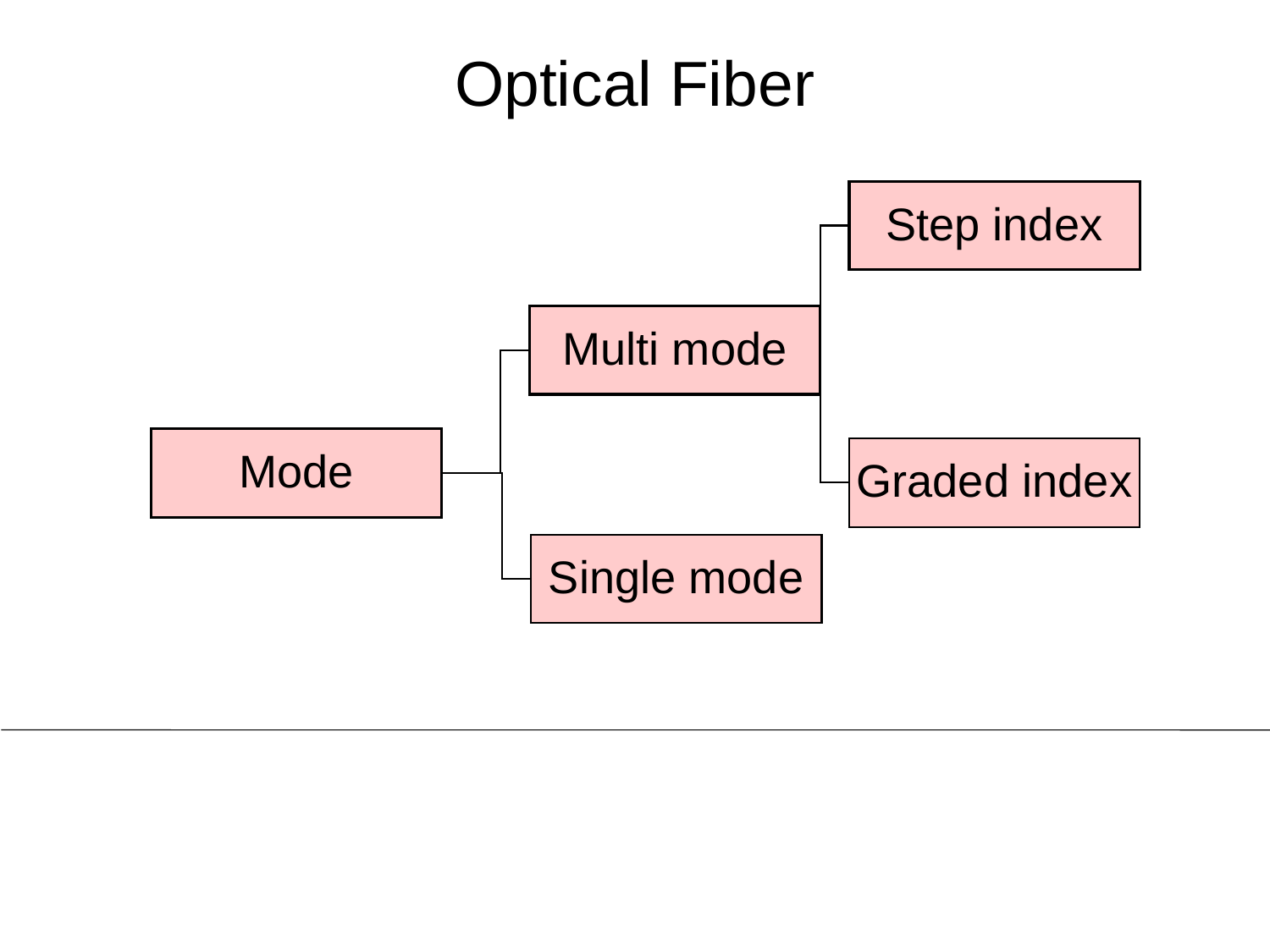

# Optical Fiber
Mode
Multi mode
Step index
Graded index
Single mode